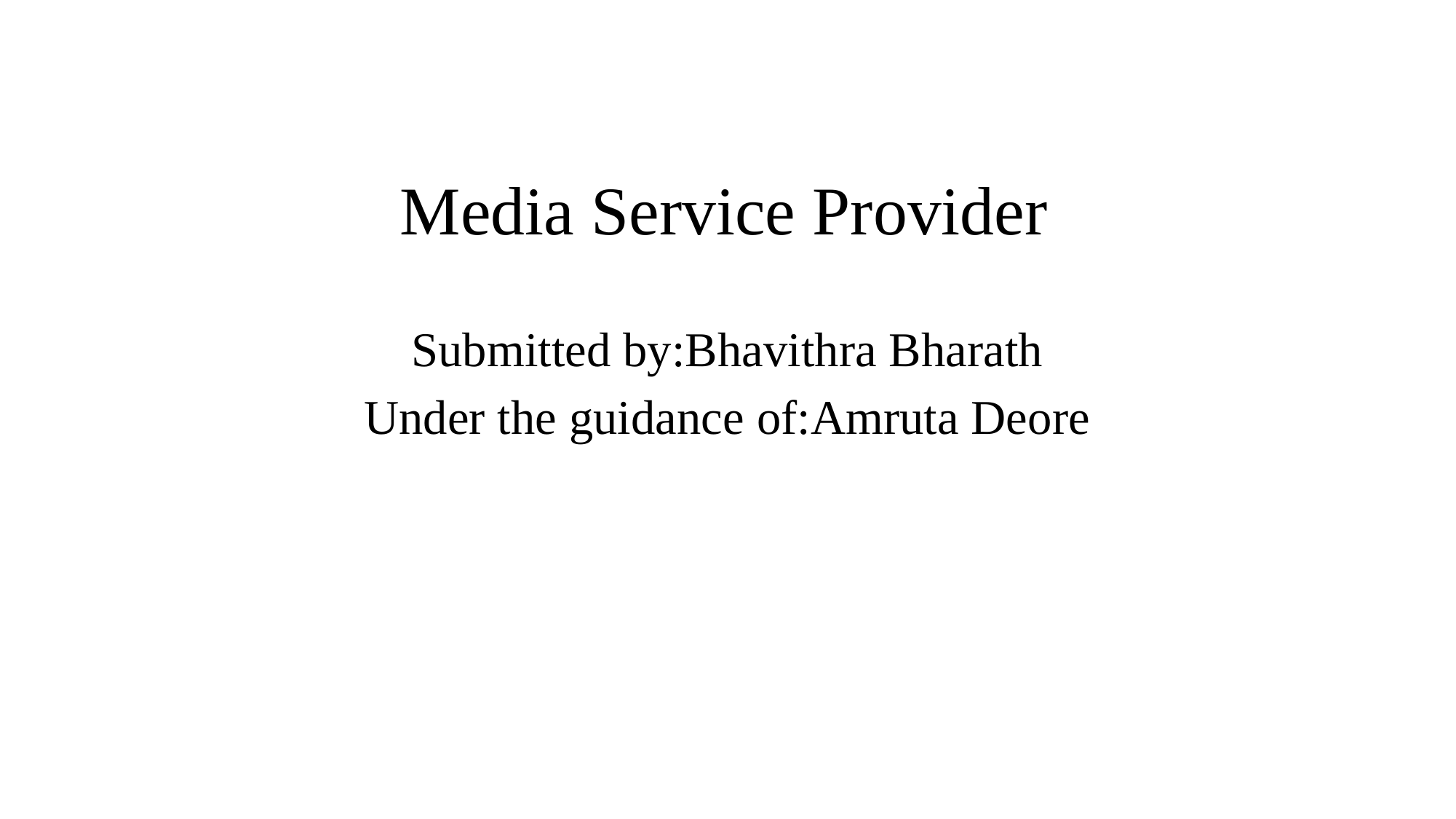

# Media Service Provider
Submitted by:Bhavithra Bharath
Under the guidance of:Amruta Deore